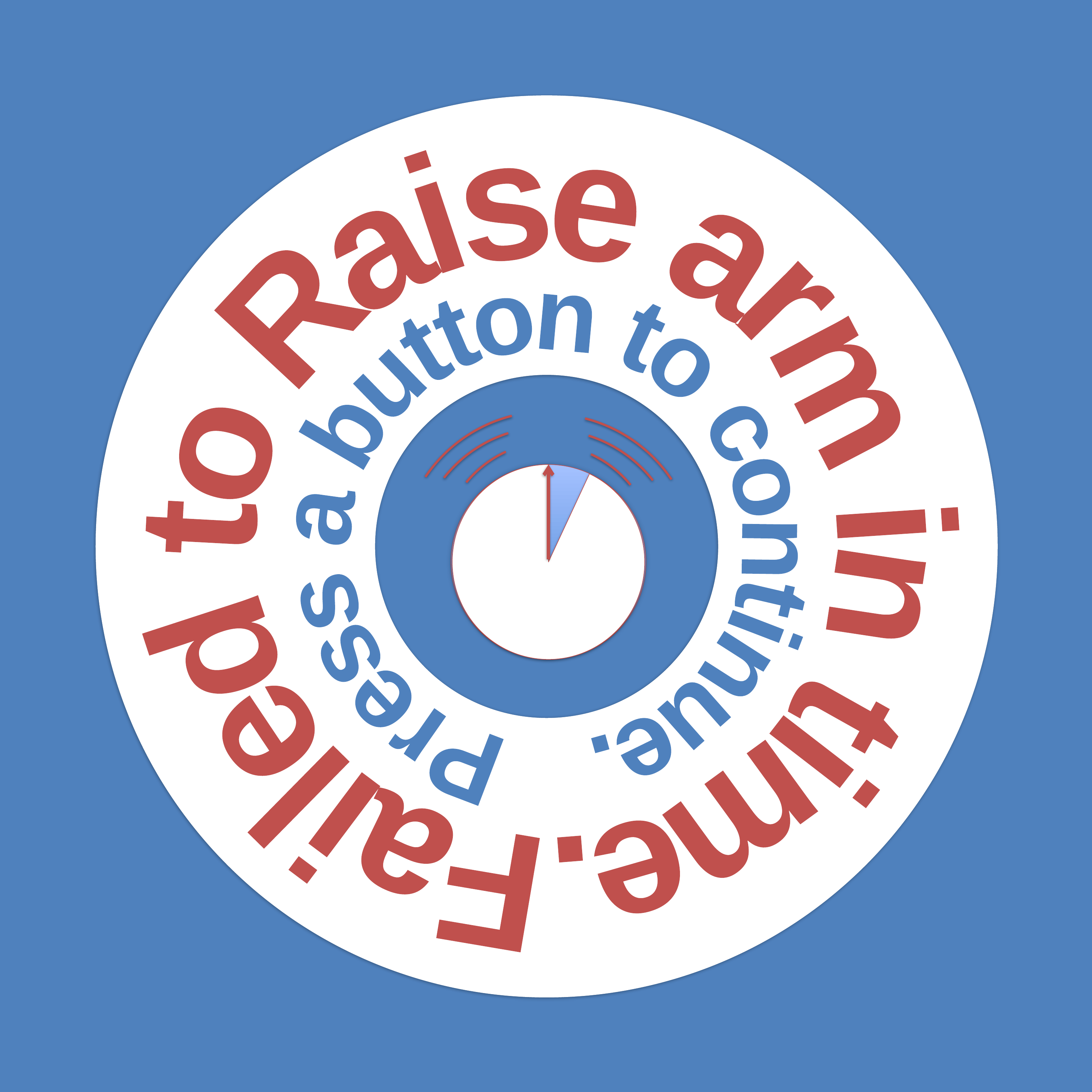

Failed to Raise arm in time.
 Press a button to continue.